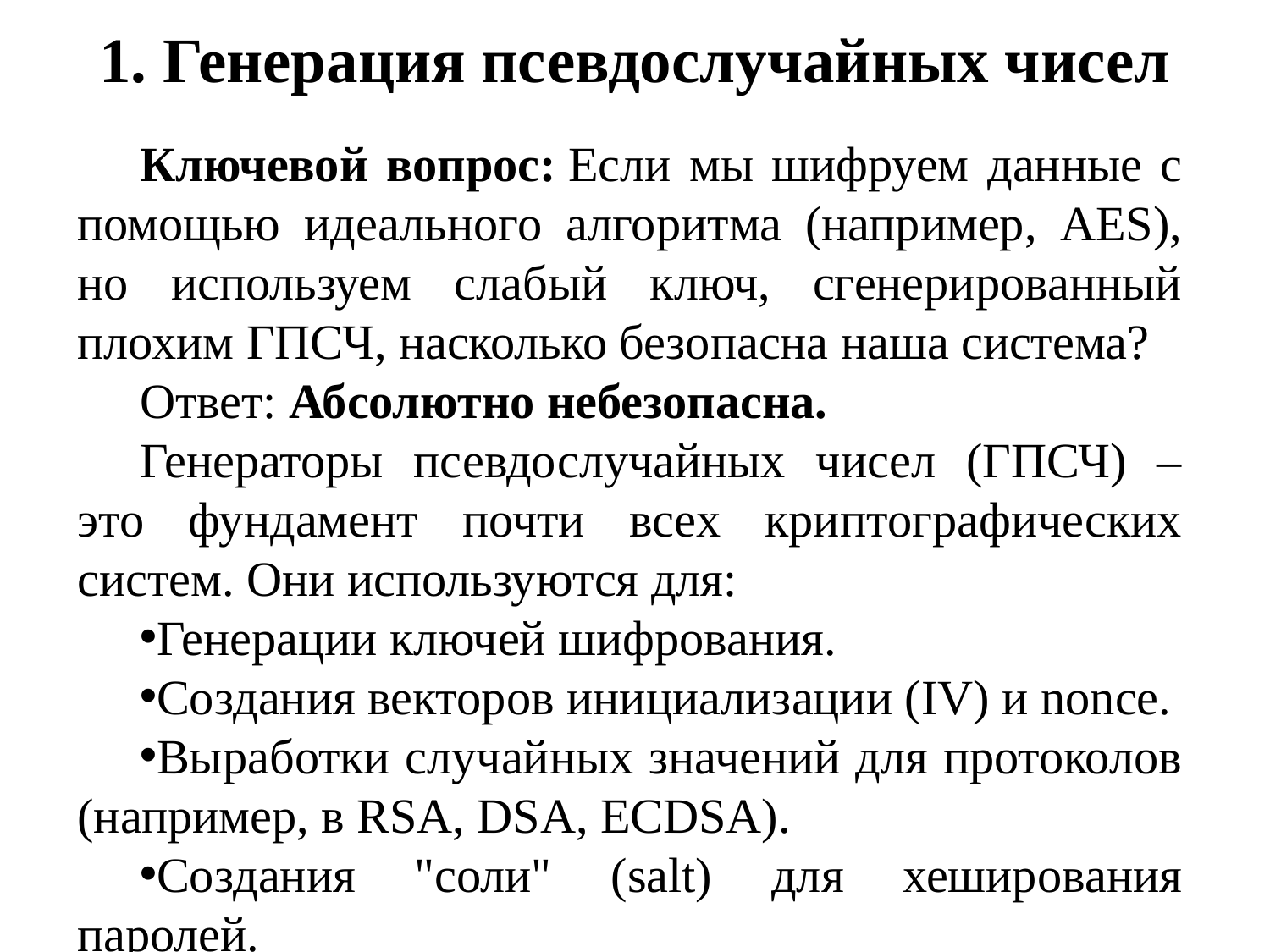

# 1. Генерация псевдослучайных чисел
Ключевой вопрос: Если мы шифруем данные с помощью идеального алгоритма (например, AES), но используем слабый ключ, сгенерированный плохим ГПСЧ, насколько безопасна наша система?
Ответ: Абсолютно небезопасна.
Генераторы псевдослучайных чисел (ГПСЧ) – это фундамент почти всех криптографических систем. Они используются для:
Генерации ключей шифрования.
Создания векторов инициализации (IV) и nonce.
Выработки случайных значений для протоколов (например, в RSA, DSA, ECDSA).
Создания "соли" (salt) для хеширования паролей.